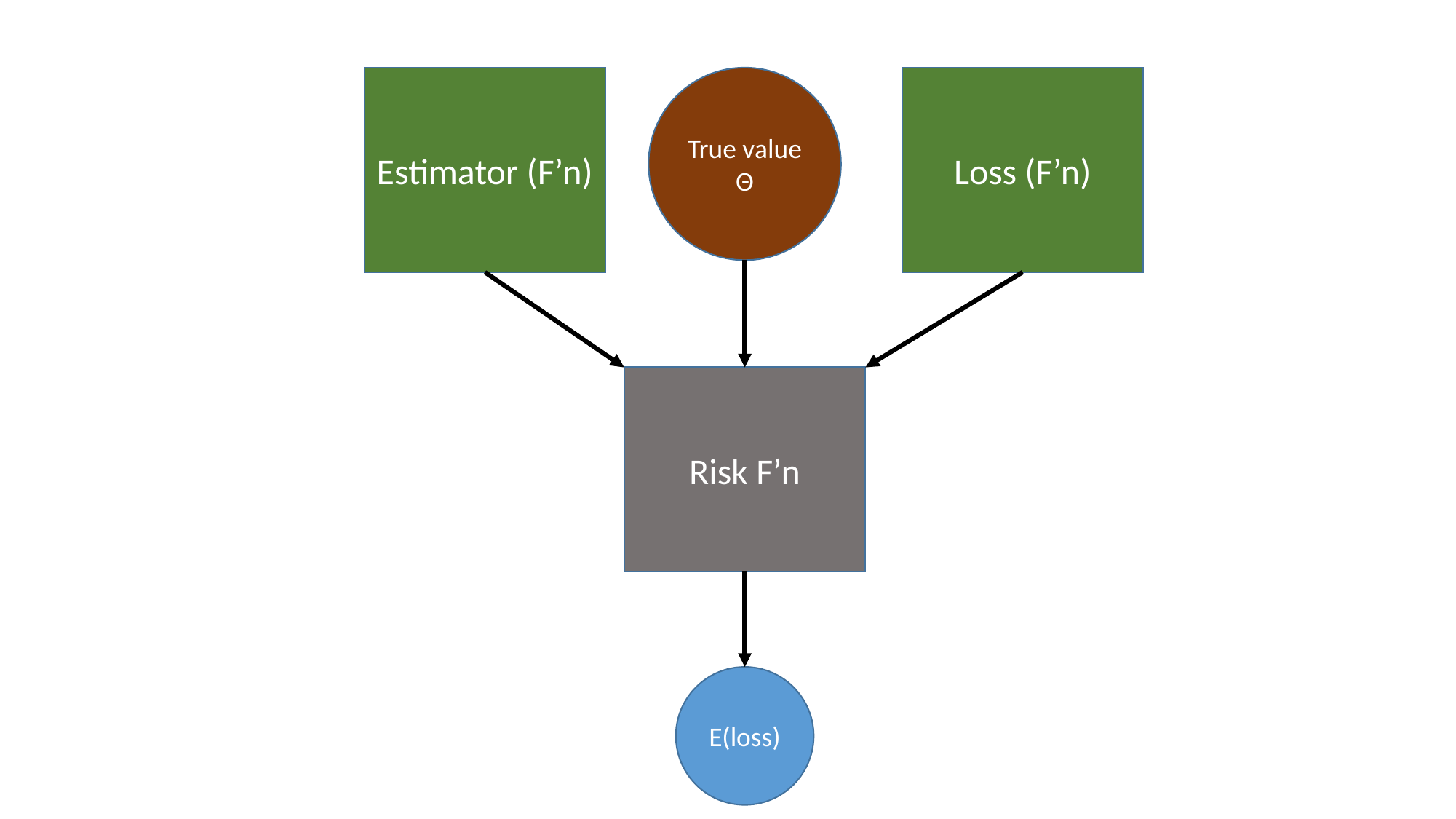

Estimator (F’n)
True value
Θ
Loss (F’n)
Risk F’n
E(loss)